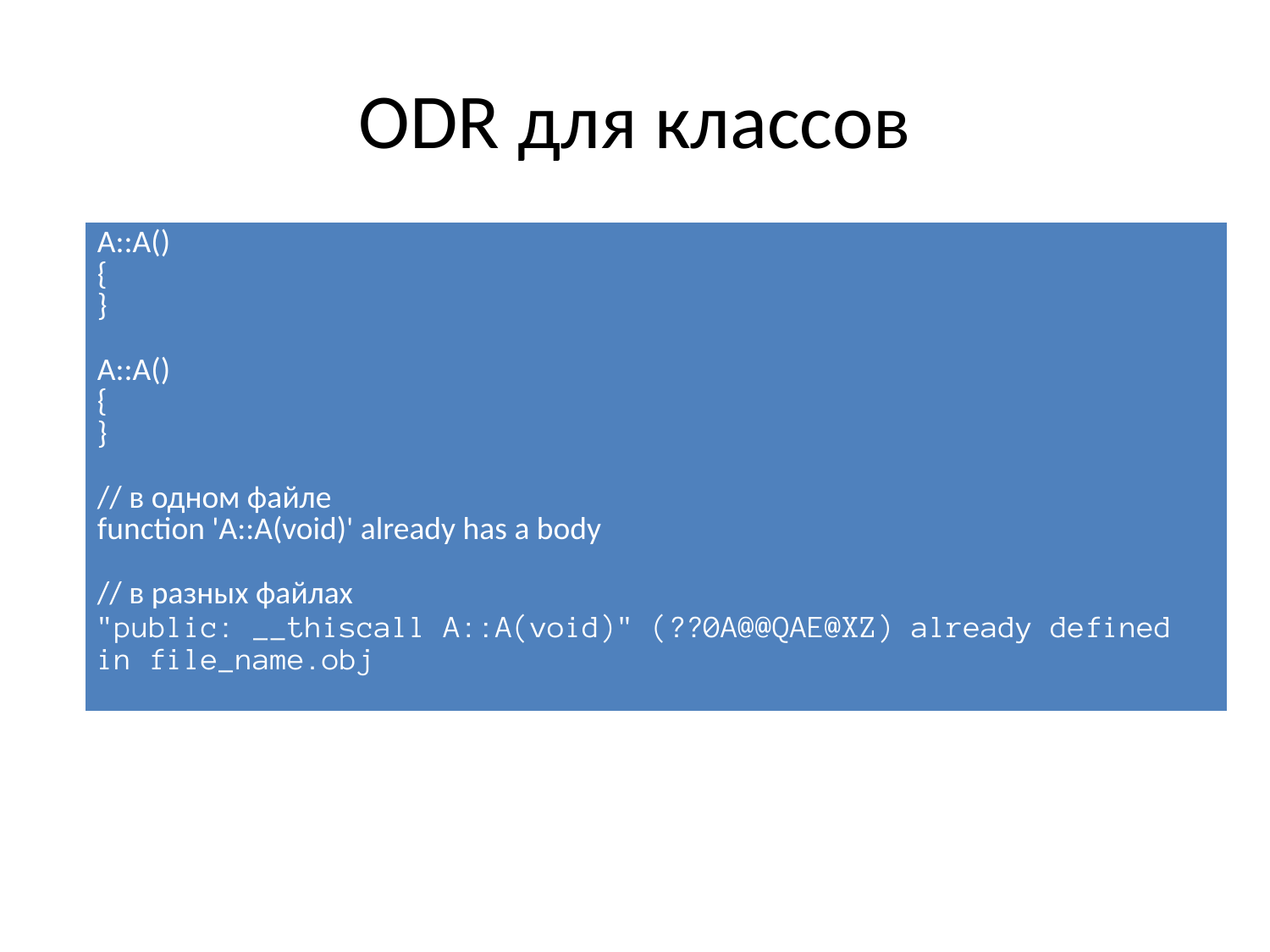

# ODR для классов

| A::A() { } A::A() { } // в одном файле function 'A::A(void)' already has a body // в разных файлах "public: \_\_thiscall A::A(void)" (??0A@@QAE@XZ) already defined in file\_name.obj |
| --- |